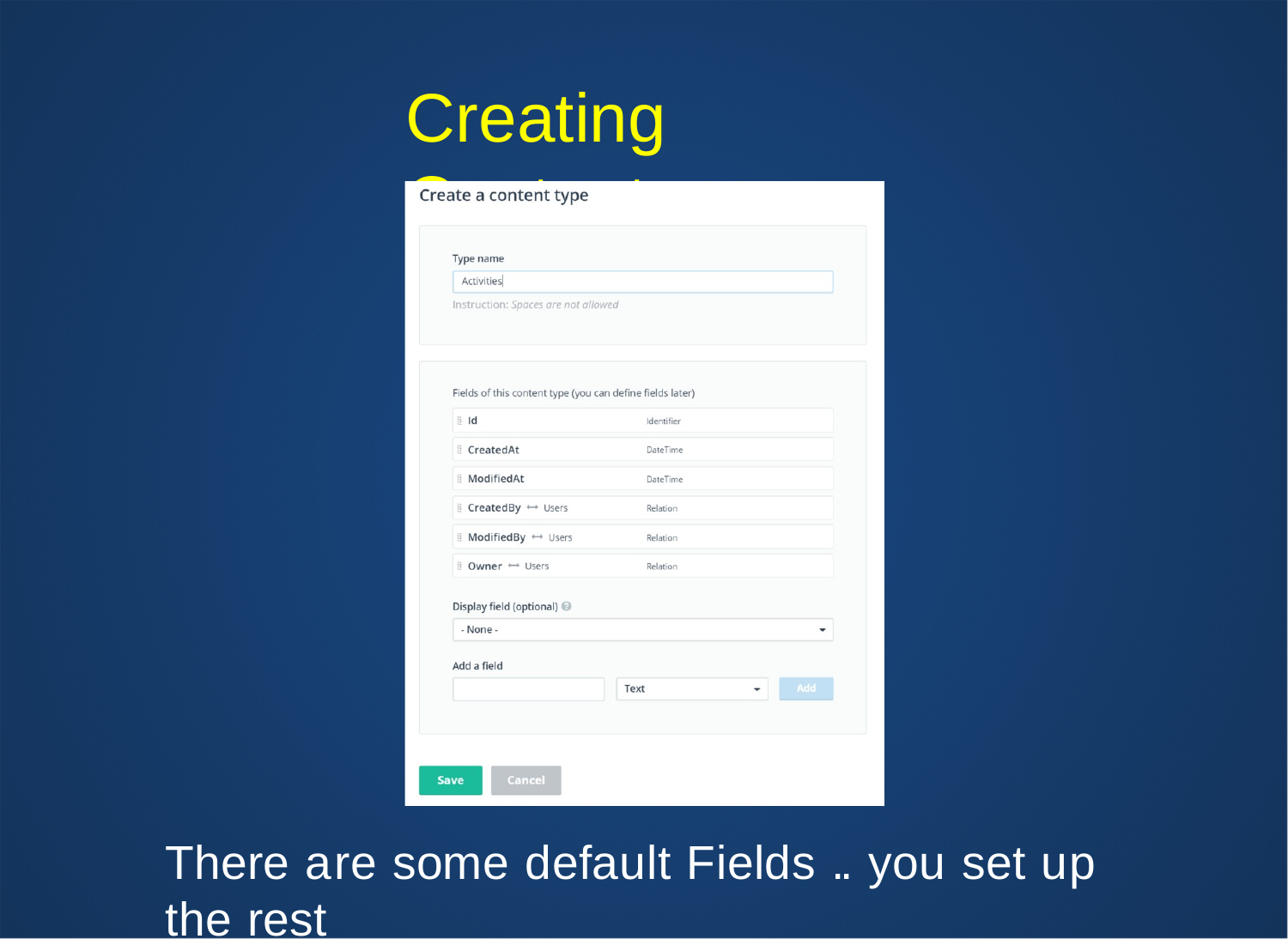

Creating Content

There are some default Fields .. you set up the rest